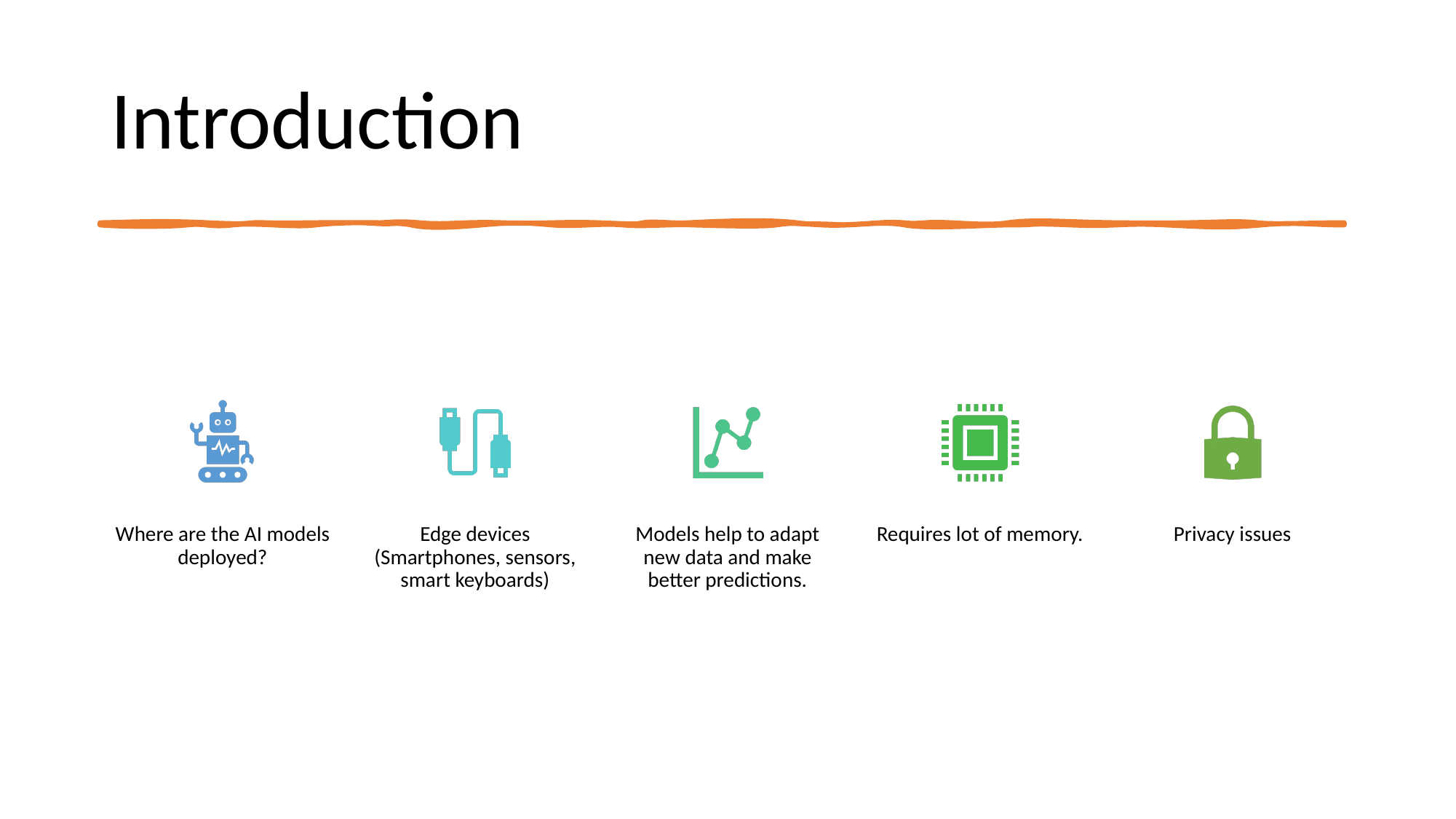

# Introduction

Where are the AI models deployed?
Edge devices (Smartphones, sensors, smart keyboards)
Models help to adapt new data and make better predictions.
Requires lot of memory.
Privacy issues